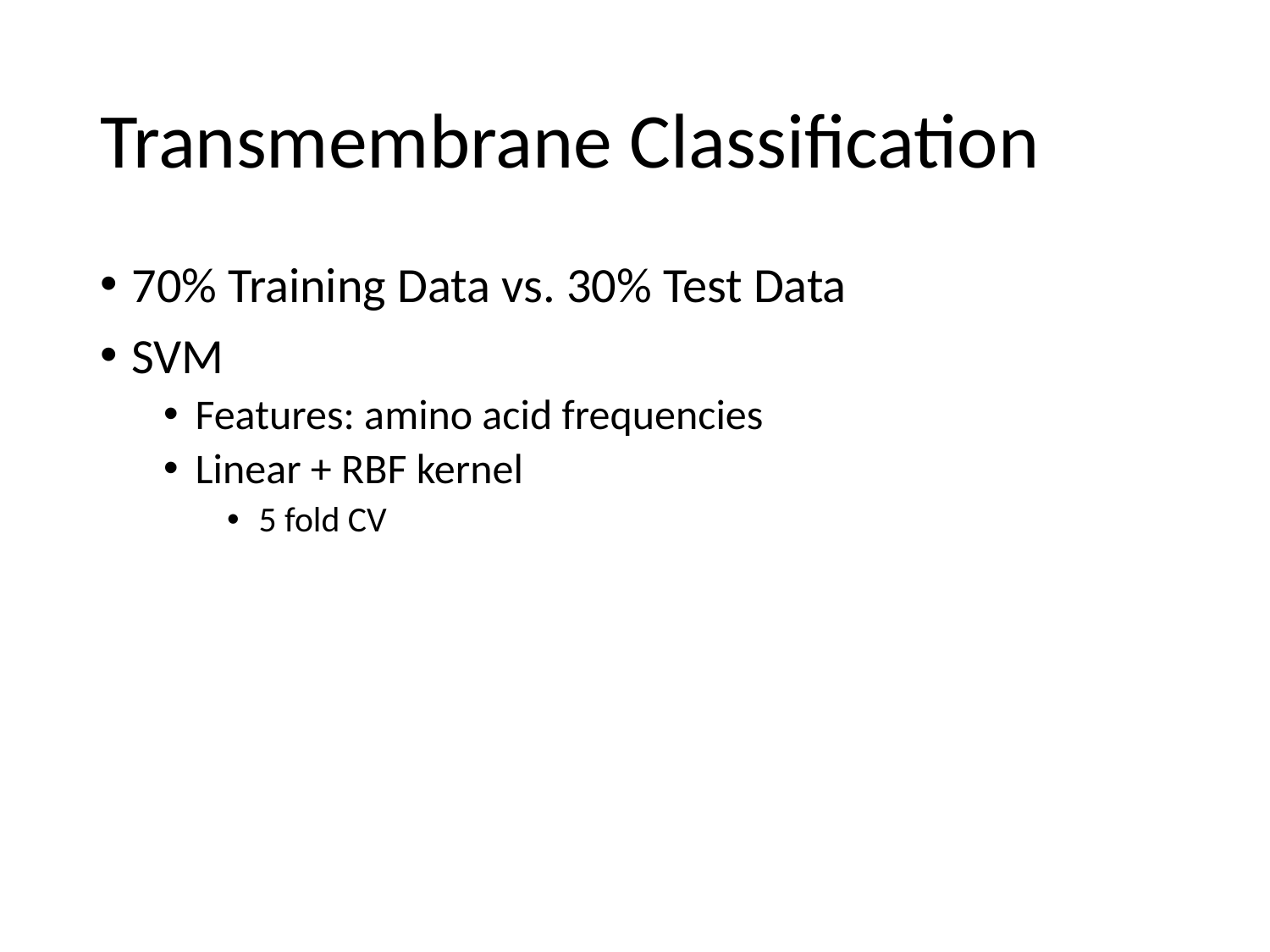

# Transmembrane Classification
70% Training Data vs. 30% Test Data
SVM
Features: amino acid frequencies
Linear + RBF kernel
5 fold CV